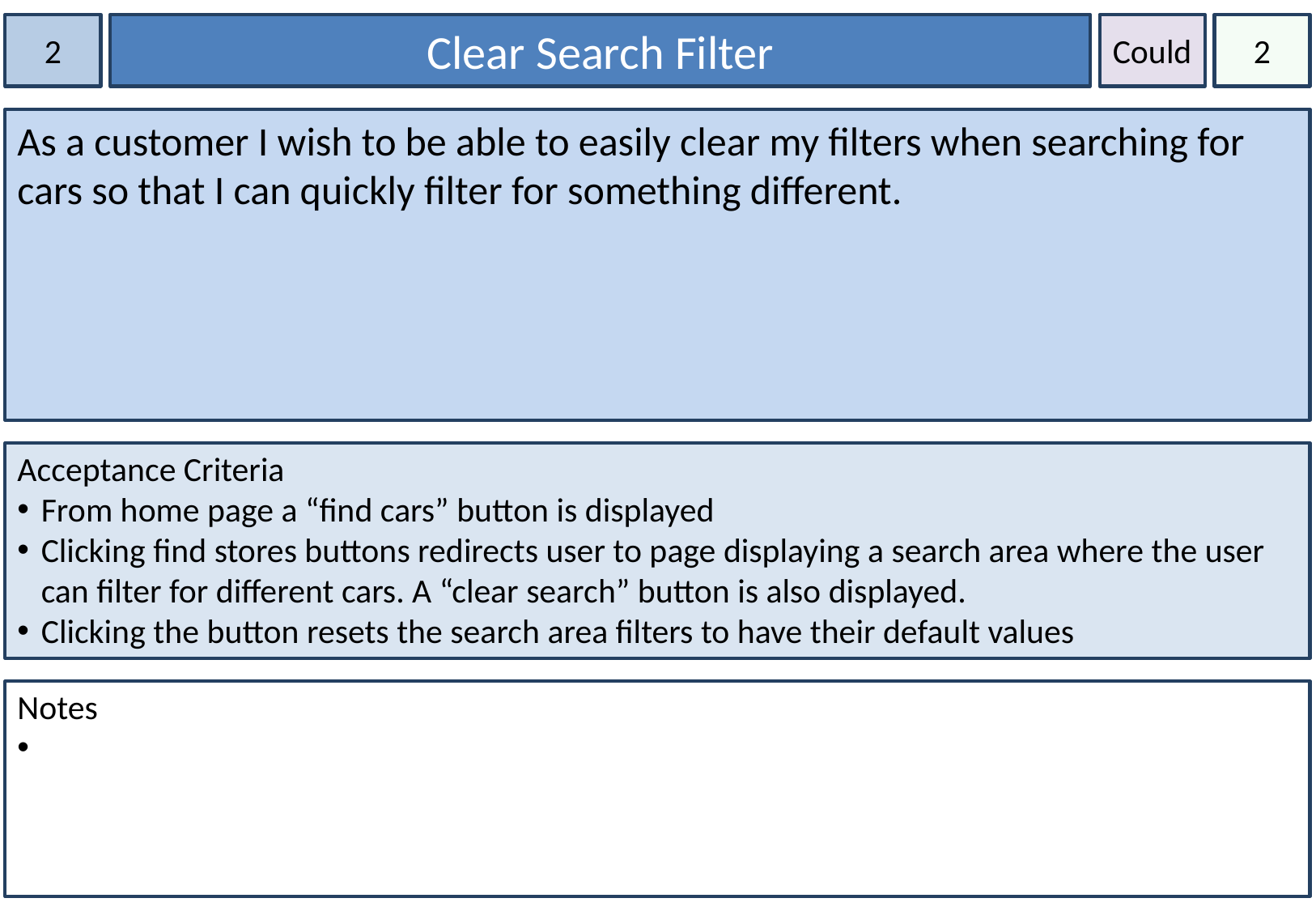

2
Clear Search Filter
Could
2
As a customer I wish to be able to easily clear my filters when searching for cars so that I can quickly filter for something different.
Acceptance Criteria
From home page a “find cars” button is displayed
Clicking find stores buttons redirects user to page displaying a search area where the user can filter for different cars. A “clear search” button is also displayed.
Clicking the button resets the search area filters to have their default values
Notes